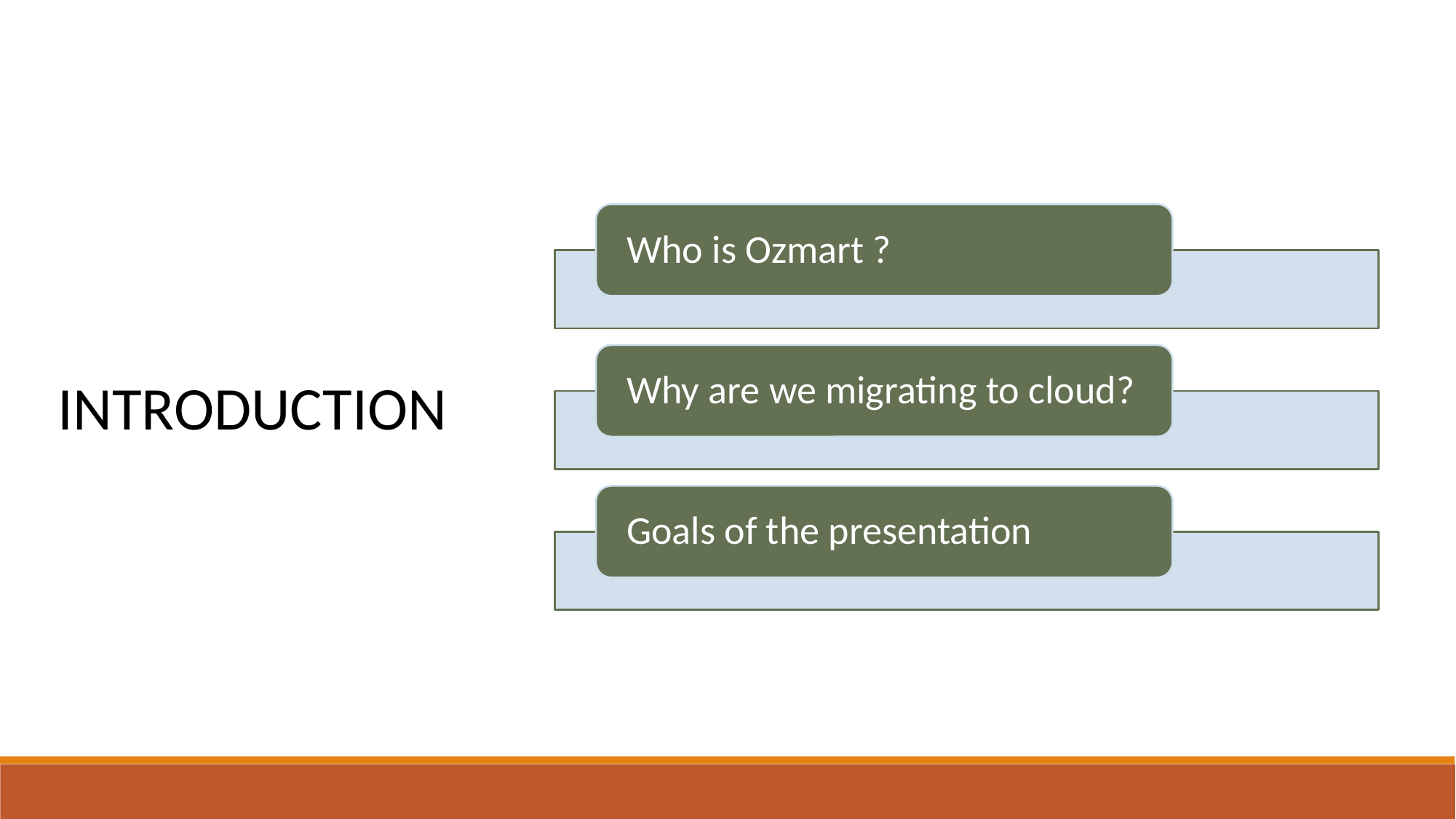

Who is Ozmart ?
Why are we migrating to cloud?
Goals of the presentation
INTRODUCTION